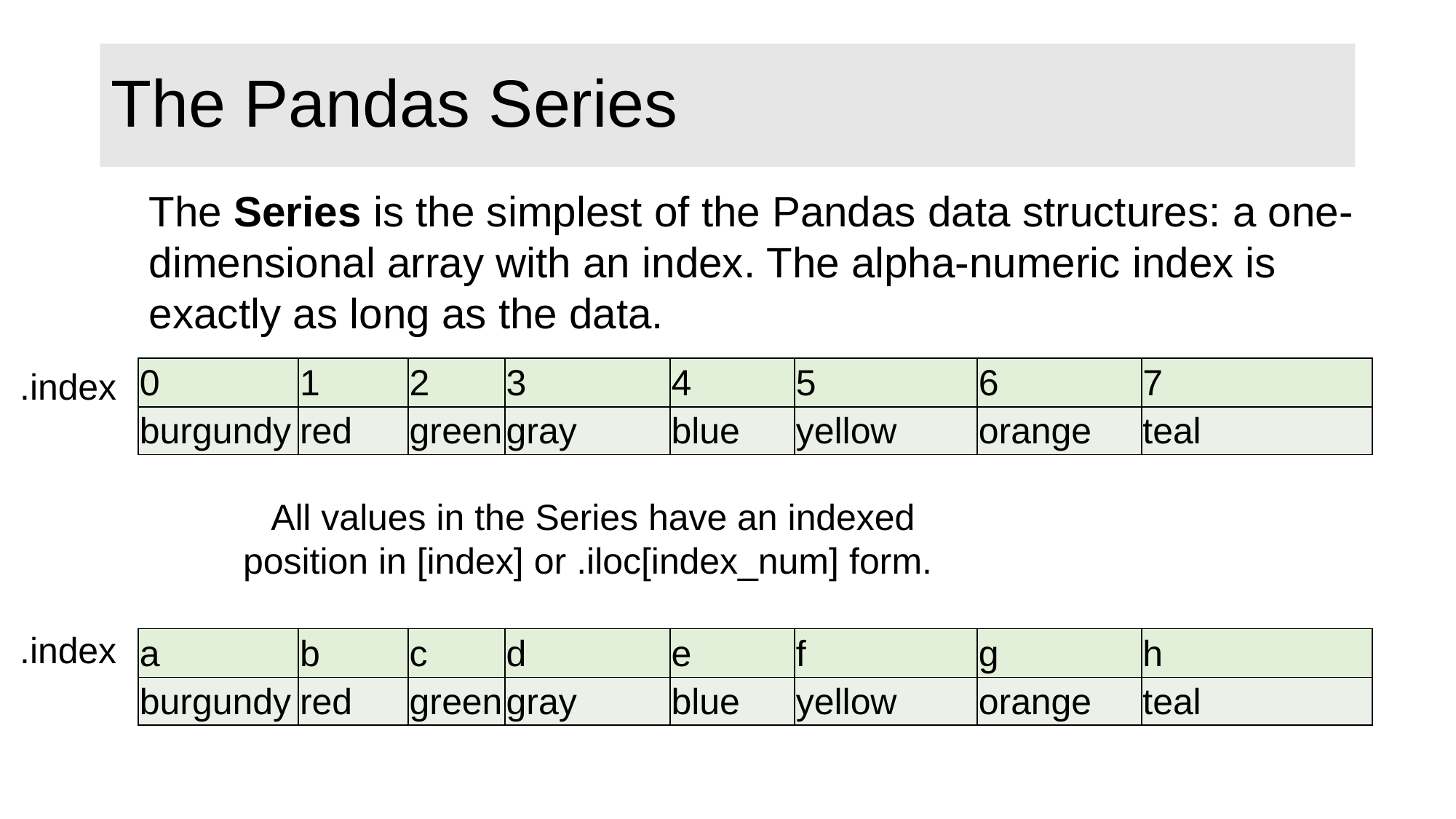

# The Pandas Series
The Series is the simplest of the Pandas data structures: a one-dimensional array with an index. The alpha-numeric index is exactly as long as the data.
.index
| 0 | 1 | 2 | 3 | 4 | 5 | 6 | 7 |
| --- | --- | --- | --- | --- | --- | --- | --- |
| burgundy | red | green | gray | blue | yellow | orange | teal |
All values in the Series have an indexed position in [index] or .iloc[index_num] form.
.index
| a | b | c | d | e | f | g | h |
| --- | --- | --- | --- | --- | --- | --- | --- |
| burgundy | red | green | gray | blue | yellow | orange | teal |